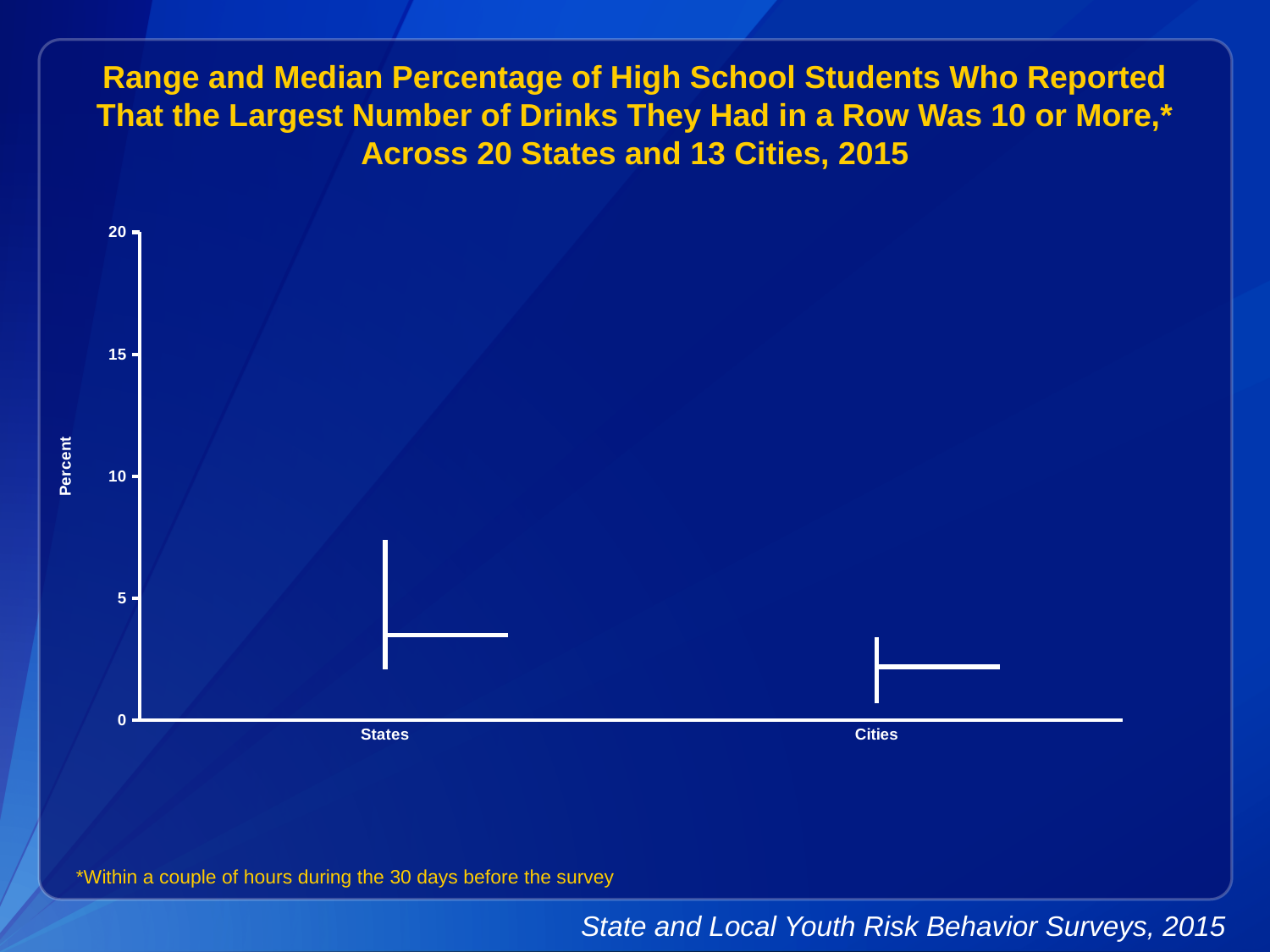

Range and Median Percentage of High School Students Who Reported That the Largest Number of Drinks They Had in a Row Was 10 or More,* Across 20 States and 13 Cities, 2015

[unsupported chart]

*Within a couple of hours during the 30 days before the survey
State and Local Youth Risk Behavior Surveys, 2015